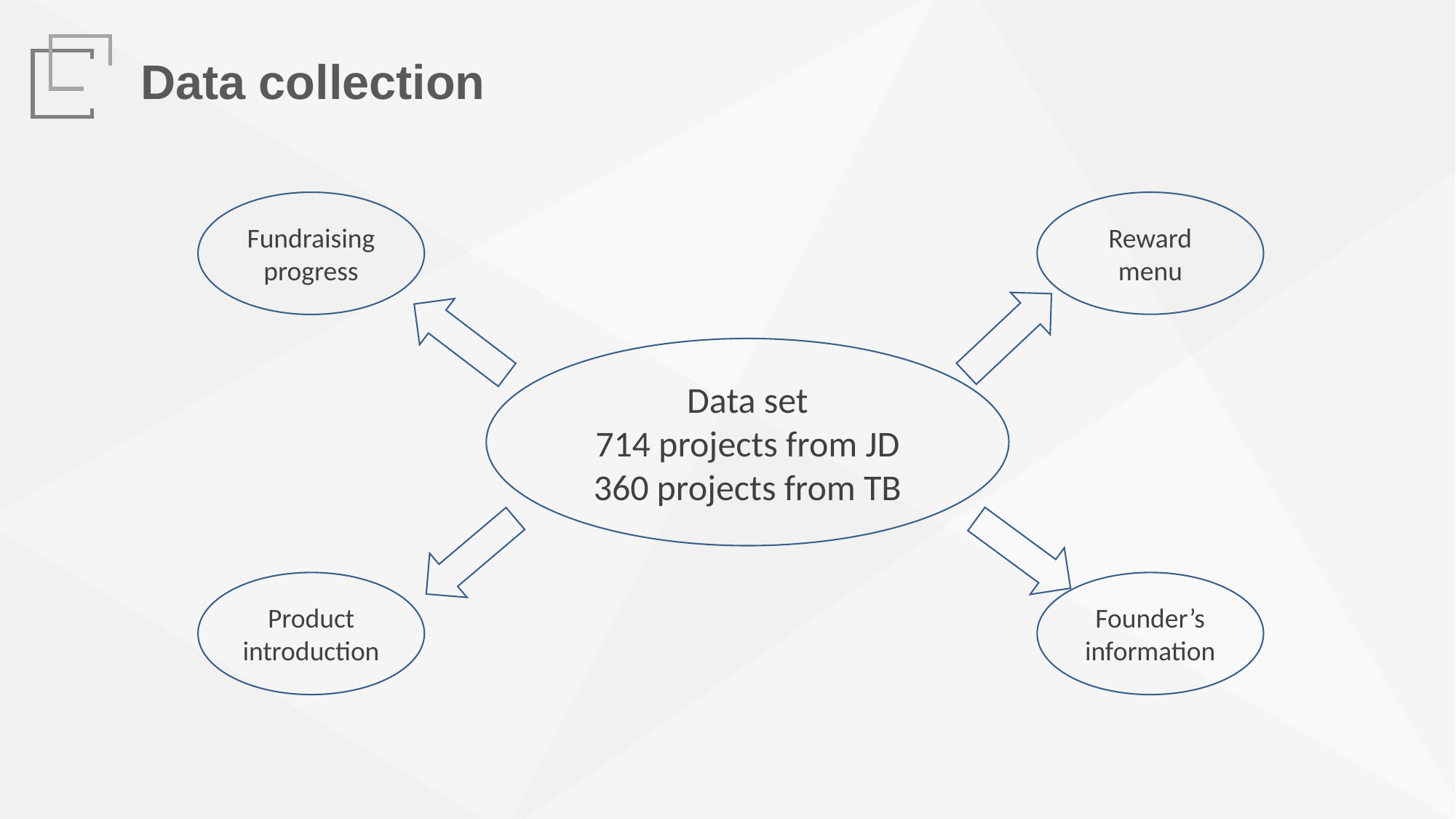

Data collection

Fundraising progress
Reward menu

Data set
714 projects from JD
360 projects from TB

Product introduction
Founder’s information